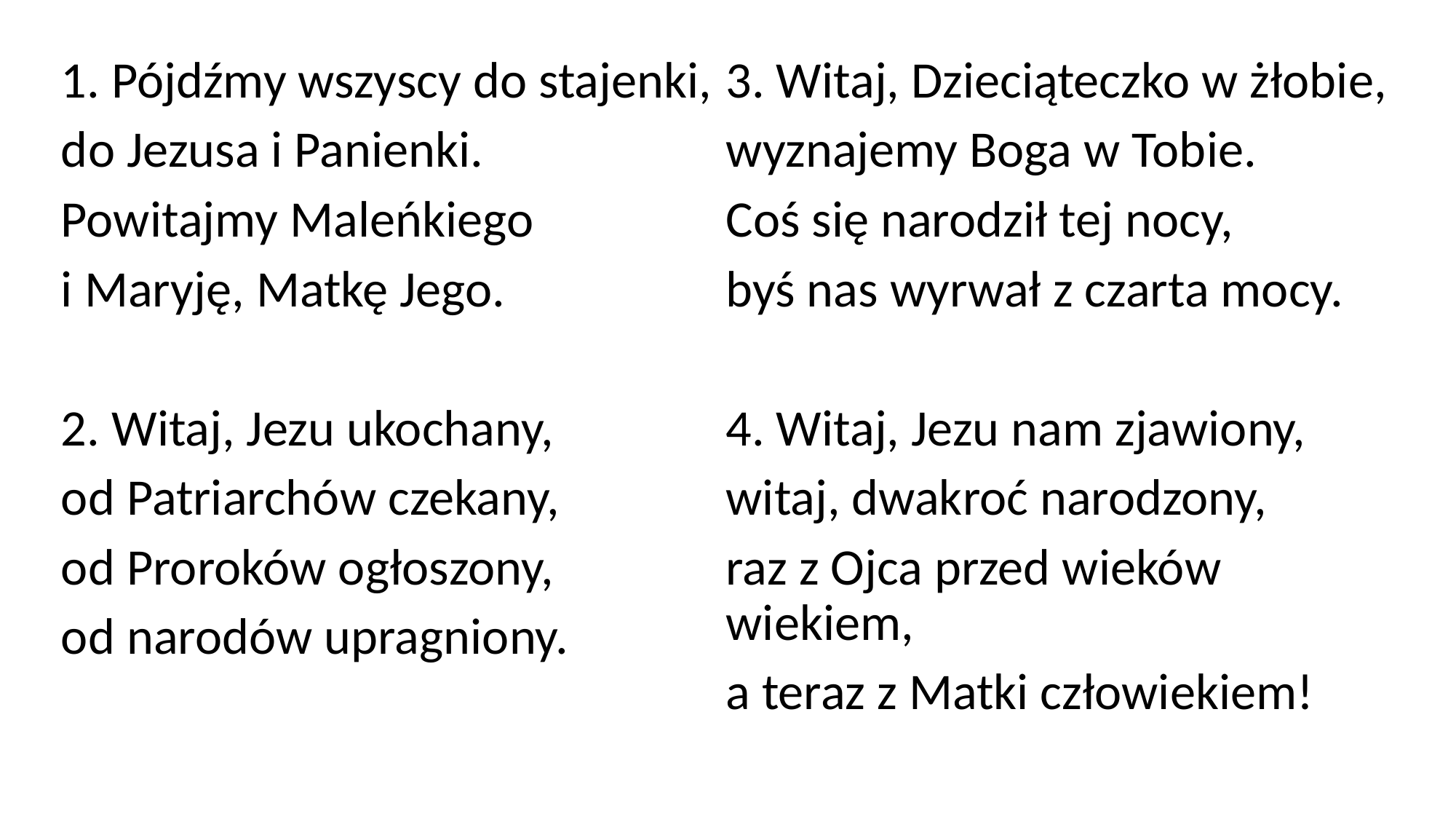

1. Pójdźmy wszyscy do stajenki,
do Jezusa i Panienki.
Powitajmy Maleńkiego
i Maryję, Matkę Jego.

2. Witaj, Jezu ukochany,
od Patriarchów czekany,
od Proroków ogłoszony,
od narodów upragniony.

3. Witaj, Dzieciąteczko w żłobie,
wyznajemy Boga w Tobie.
Coś się narodził tej nocy,
byś nas wyrwał z czarta mocy.

4. Witaj, Jezu nam zjawiony,
witaj, dwakroć narodzony,
raz z Ojca przed wieków wiekiem,
a teraz z Matki człowiekiem!